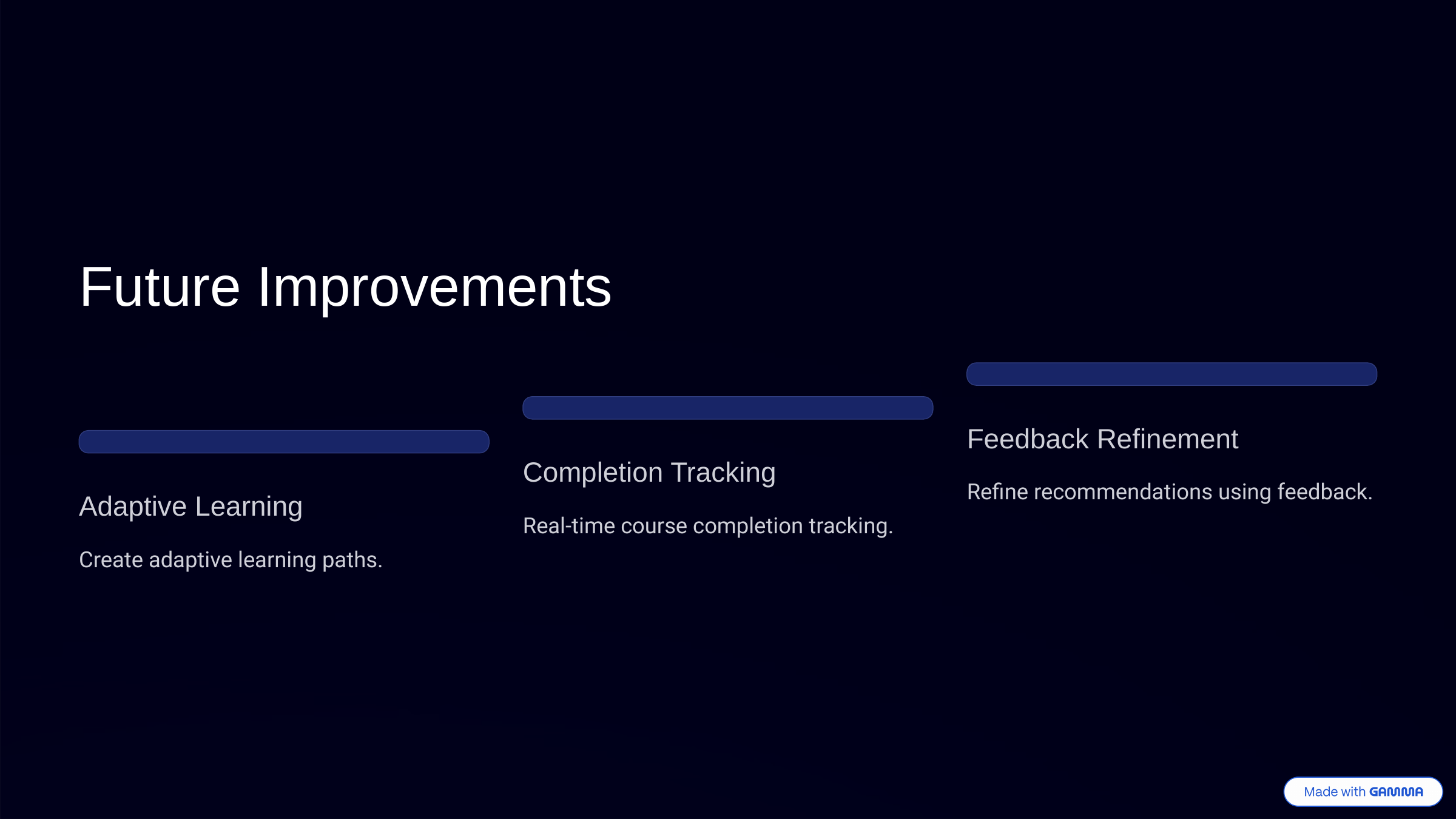

Future Improvements

Feedback Refinement

Completion Tracking
Refine recommendations using feedback.
Adaptive Learning
Real-time course completion tracking.
Create adaptive learning paths.